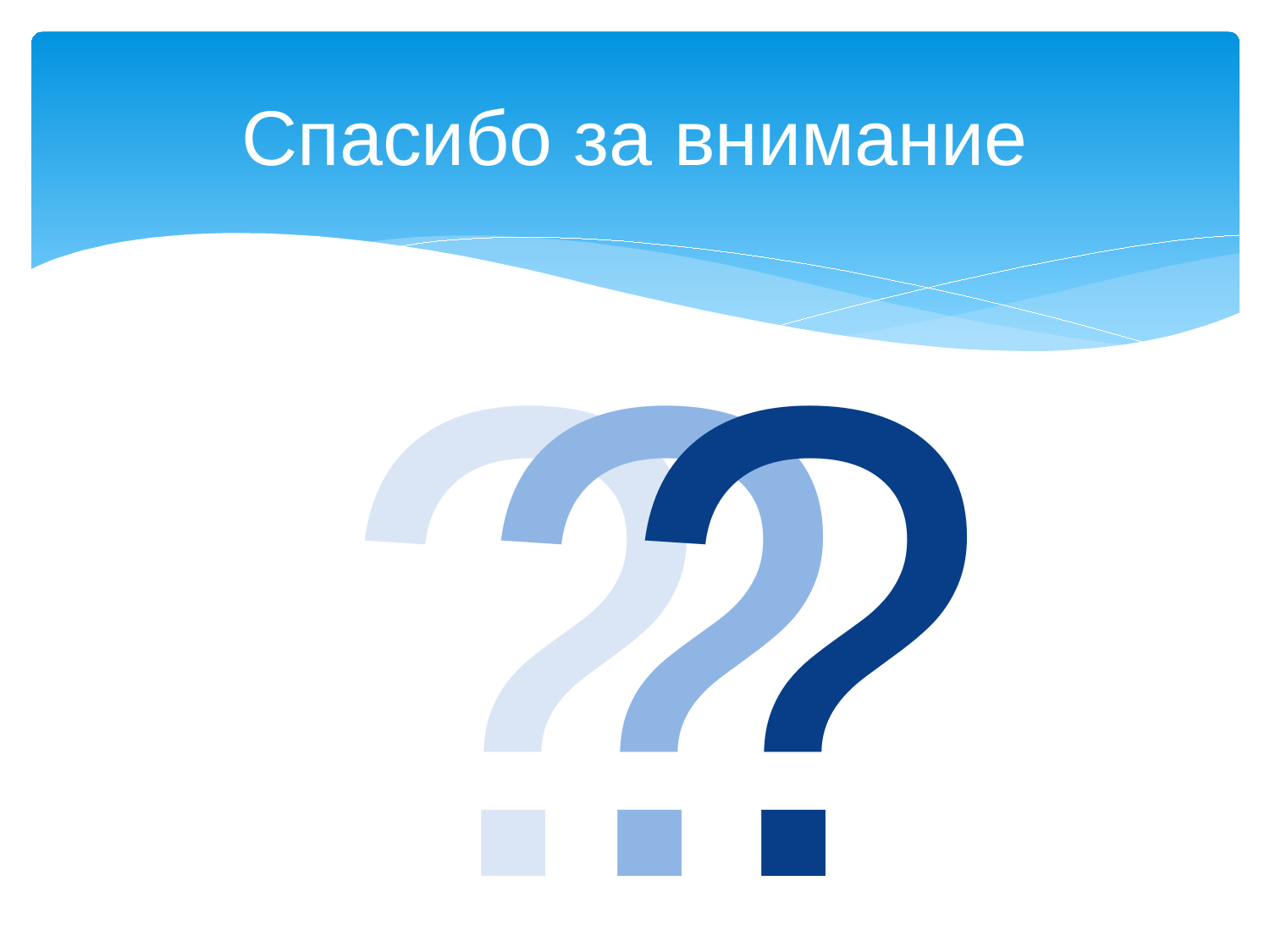

# Спасибо за внимание
?
?
?